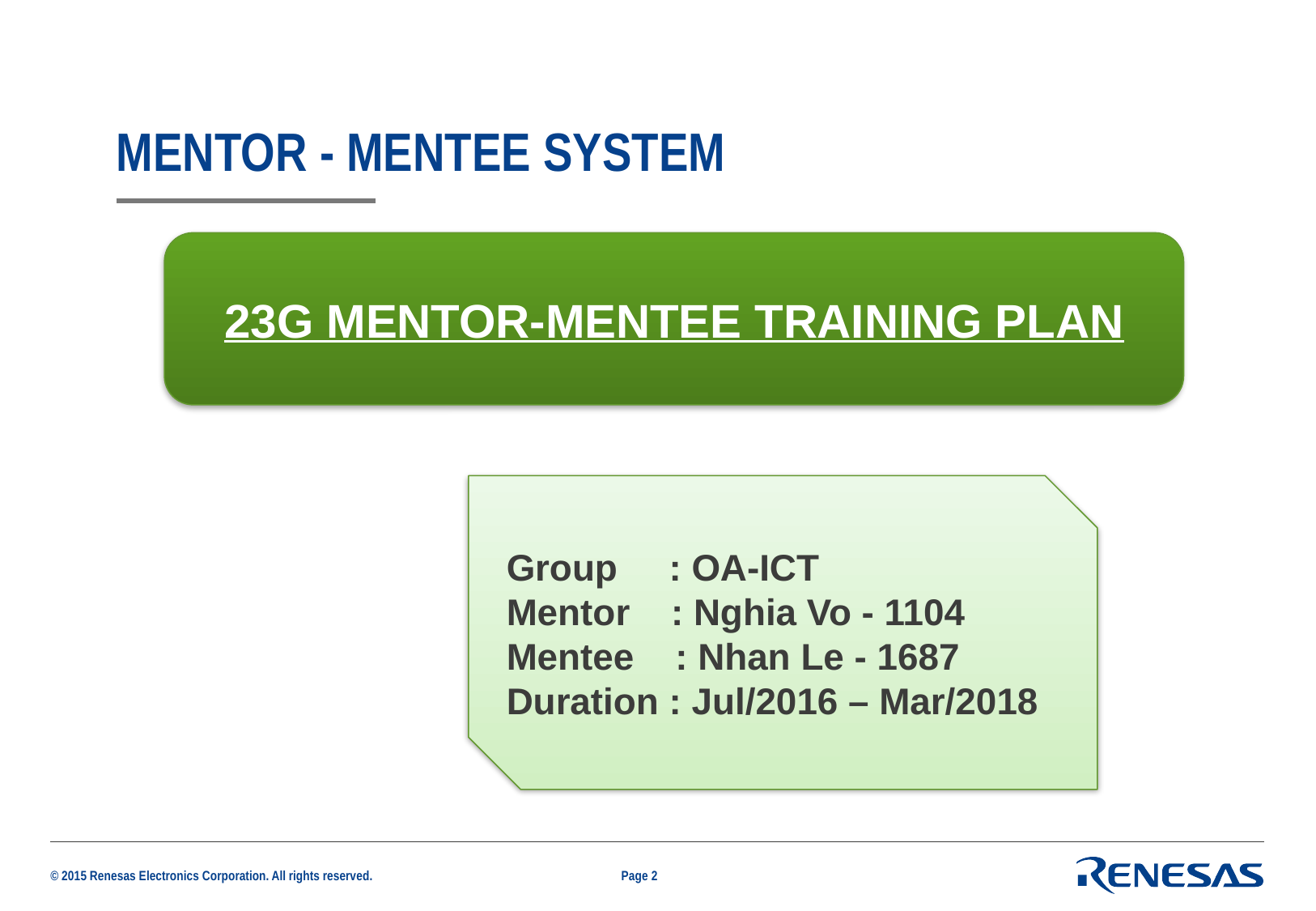

# MENTOR - MENTEE SYSTEM
23G MENTOR-MENTEE TRAINING PLAN
Group     : OA-ICT
Mentor    : Nghia Vo - 1104
Mentee    : Nhan Le - 1687
Duration : Jul/2016 – Mar/2018
Page 2